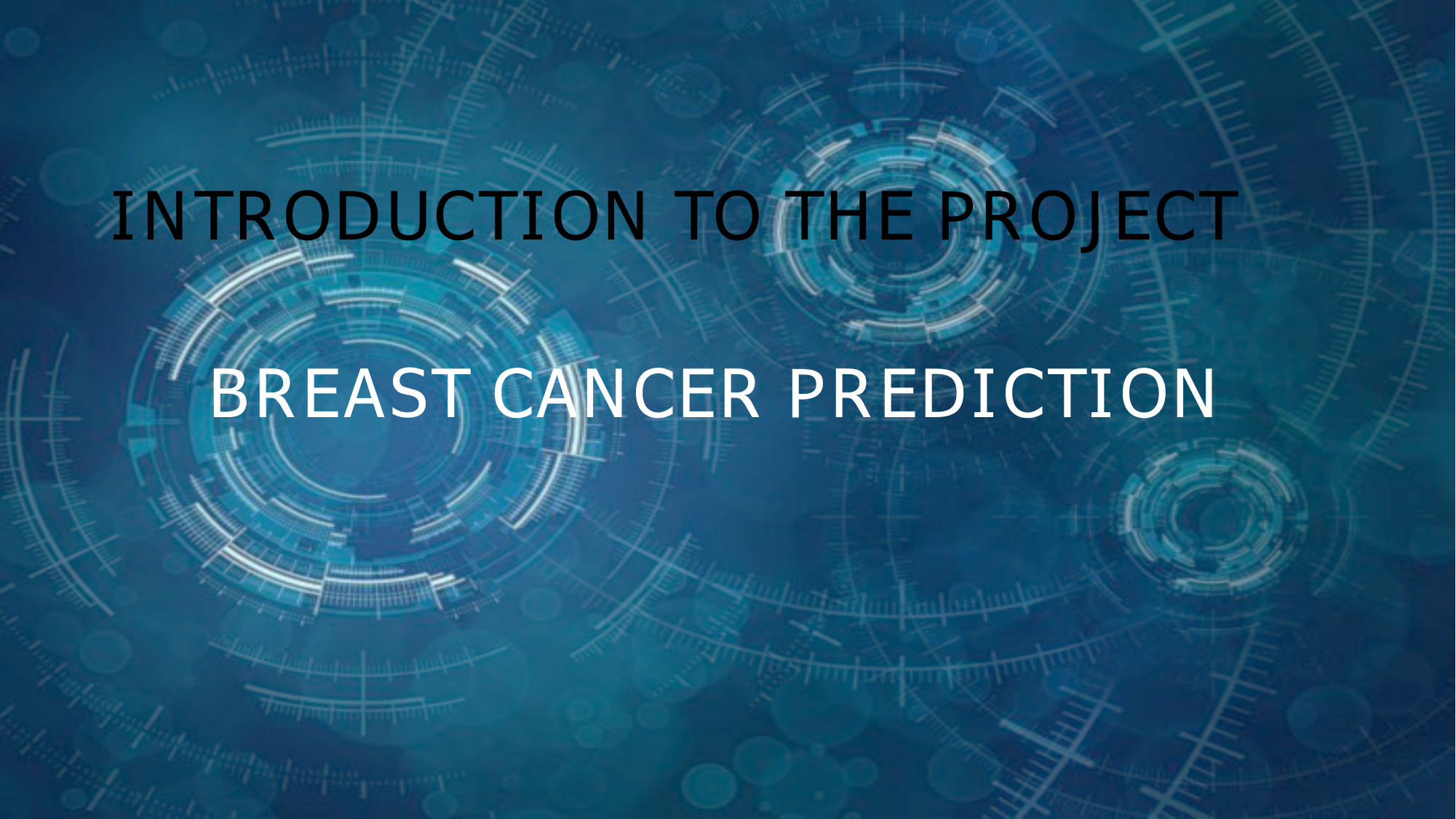

# INTRODUCTION TO THE PROJECT

     BREAST CANCER PREDICTION